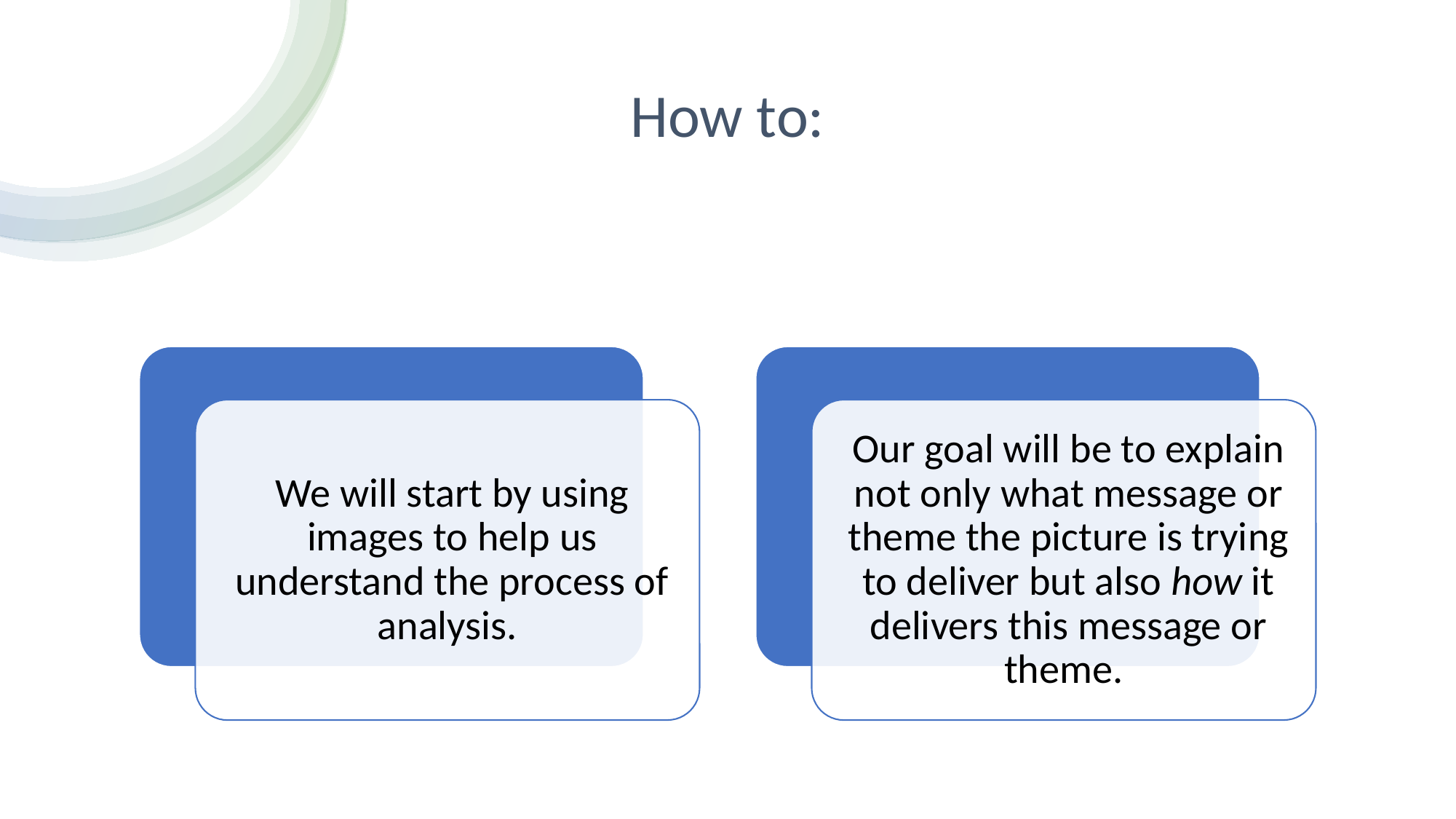

# How to:
We will start by using images to help us understand the process of analysis.
Our goal will be to explain not only what message or theme the picture is trying to deliver but also how it delivers this message or theme.